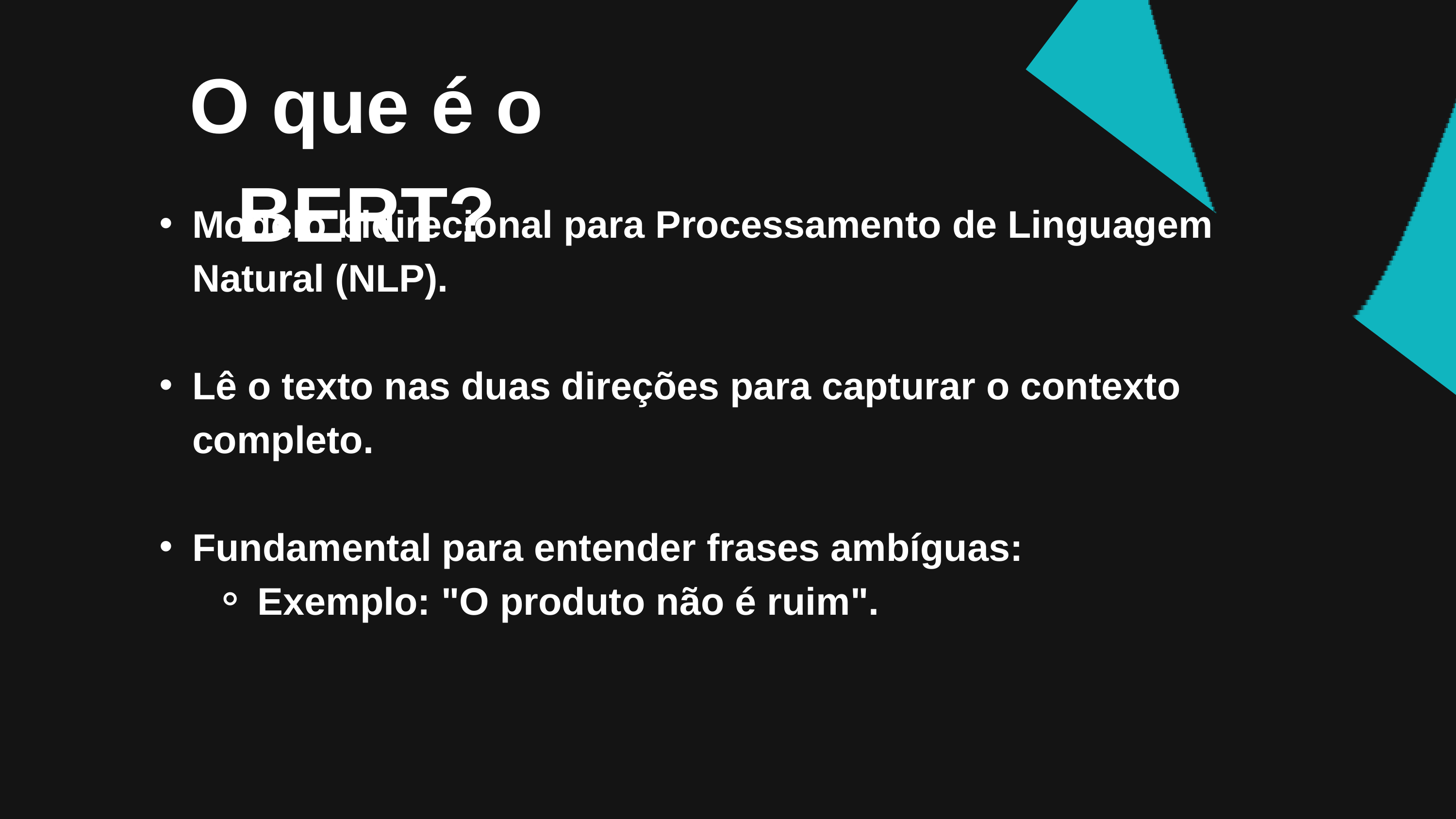

O que é o BERT?

Modelo bidirecional para Processamento de Linguagem Natural (NLP).

Lê o texto nas duas direções para capturar o contexto completo.

Fundamental para entender frases ambíguas:
Exemplo: "O produto não é ruim".